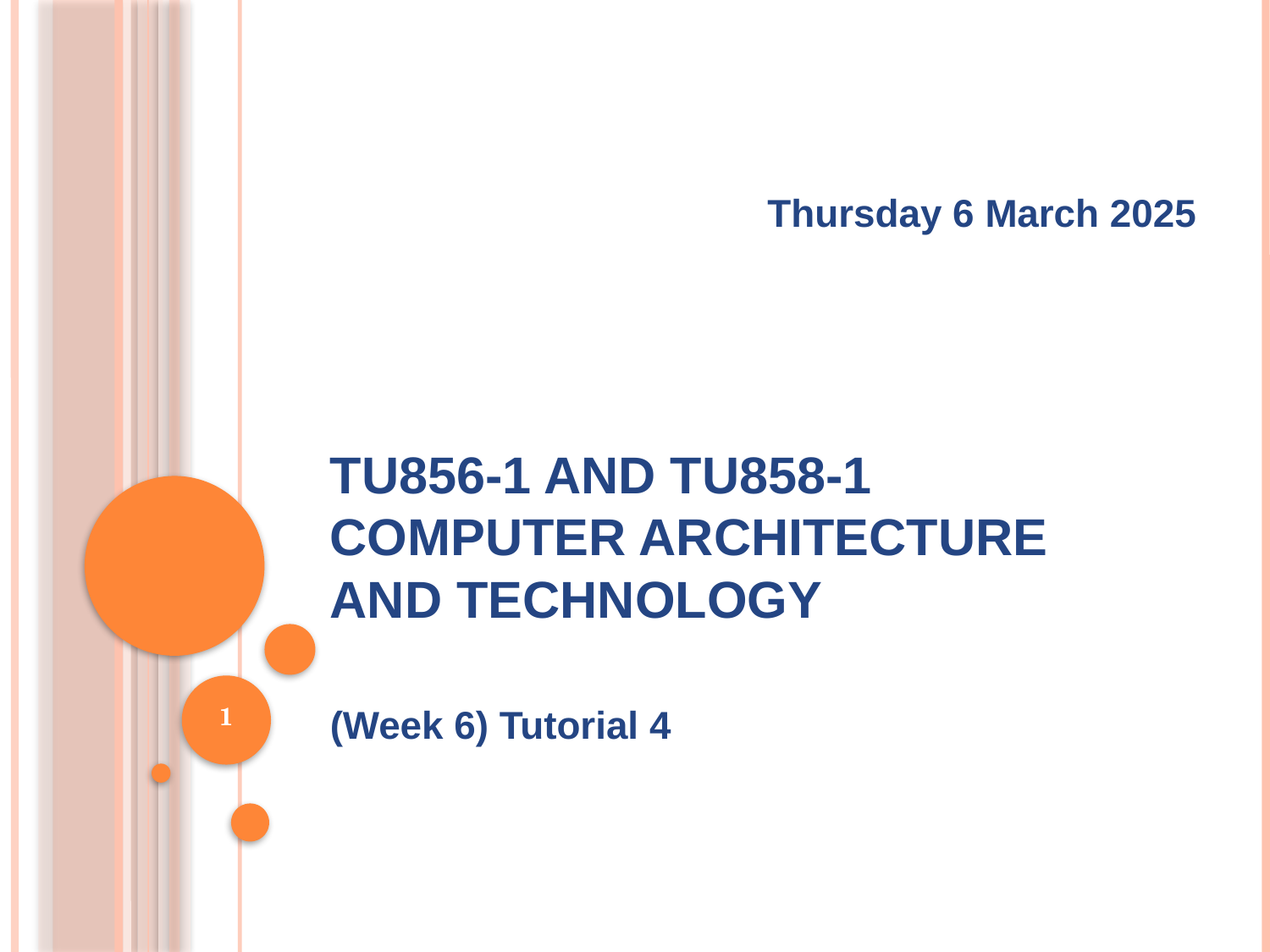

Thursday 6 March 2025
# TU856-1 and TU858-1 Computer Architecture and Technology
1
(Week 6) Tutorial 4